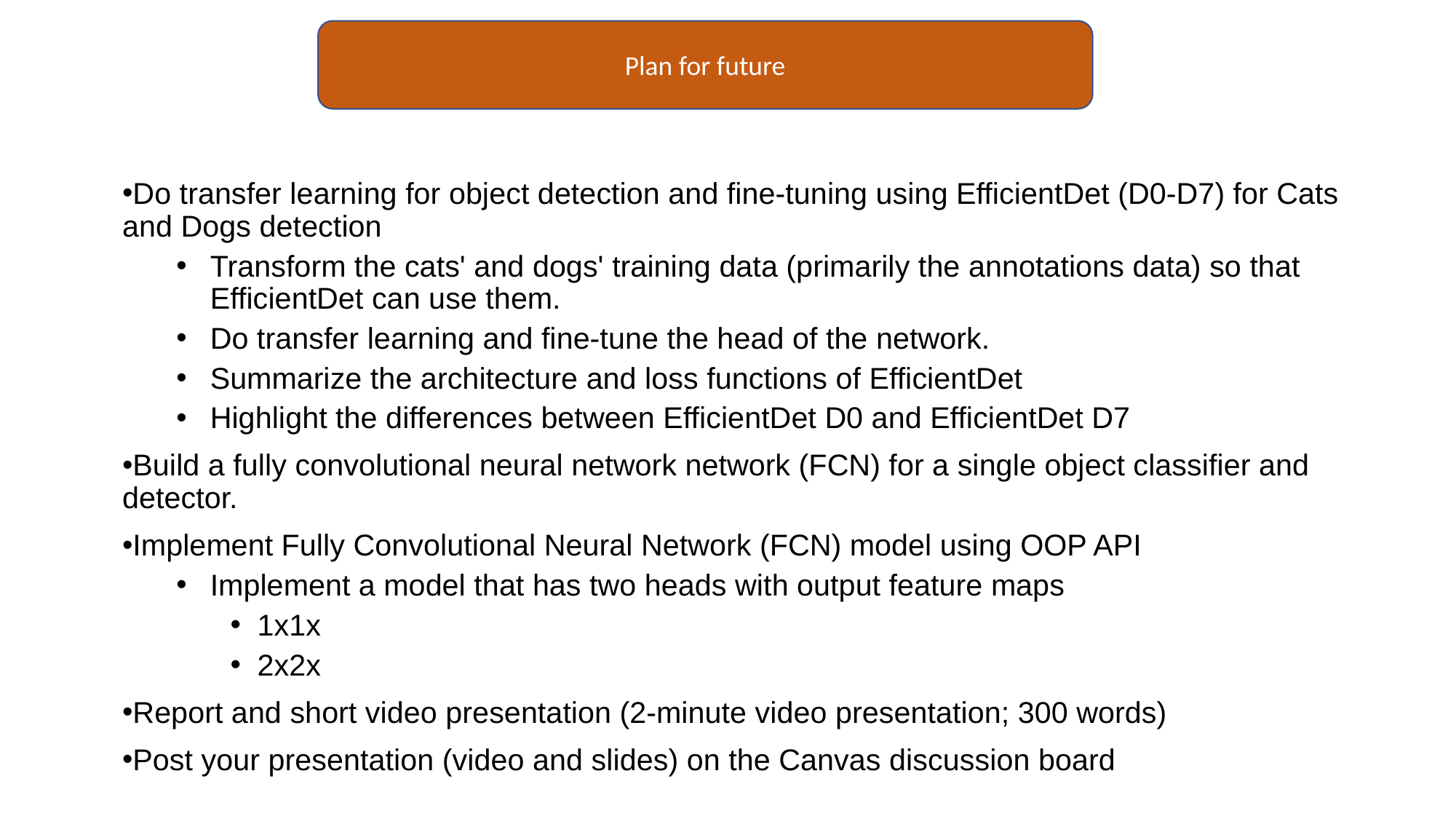

Plan for future
Do transfer learning for object detection and fine-tuning using EfficientDet (D0-D7) for Cats and Dogs detection
Transform the cats' and dogs' training data (primarily the annotations data) so that EfficientDet can use them.
Do transfer learning and fine-tune the head of the network.
Summarize the architecture and loss functions of EfficientDet
Highlight the differences between EfficientDet D0 and EfficientDet D7
Build a fully convolutional neural network network (FCN) for a single object classifier and detector.
Implement Fully Convolutional Neural Network (FCN) model using OOP API
Implement a model that has two heads with output feature maps
1x1x
2x2x
Report and short video presentation (2-minute video presentation; 300 words)
Post your presentation (video and slides) on the Canvas discussion board